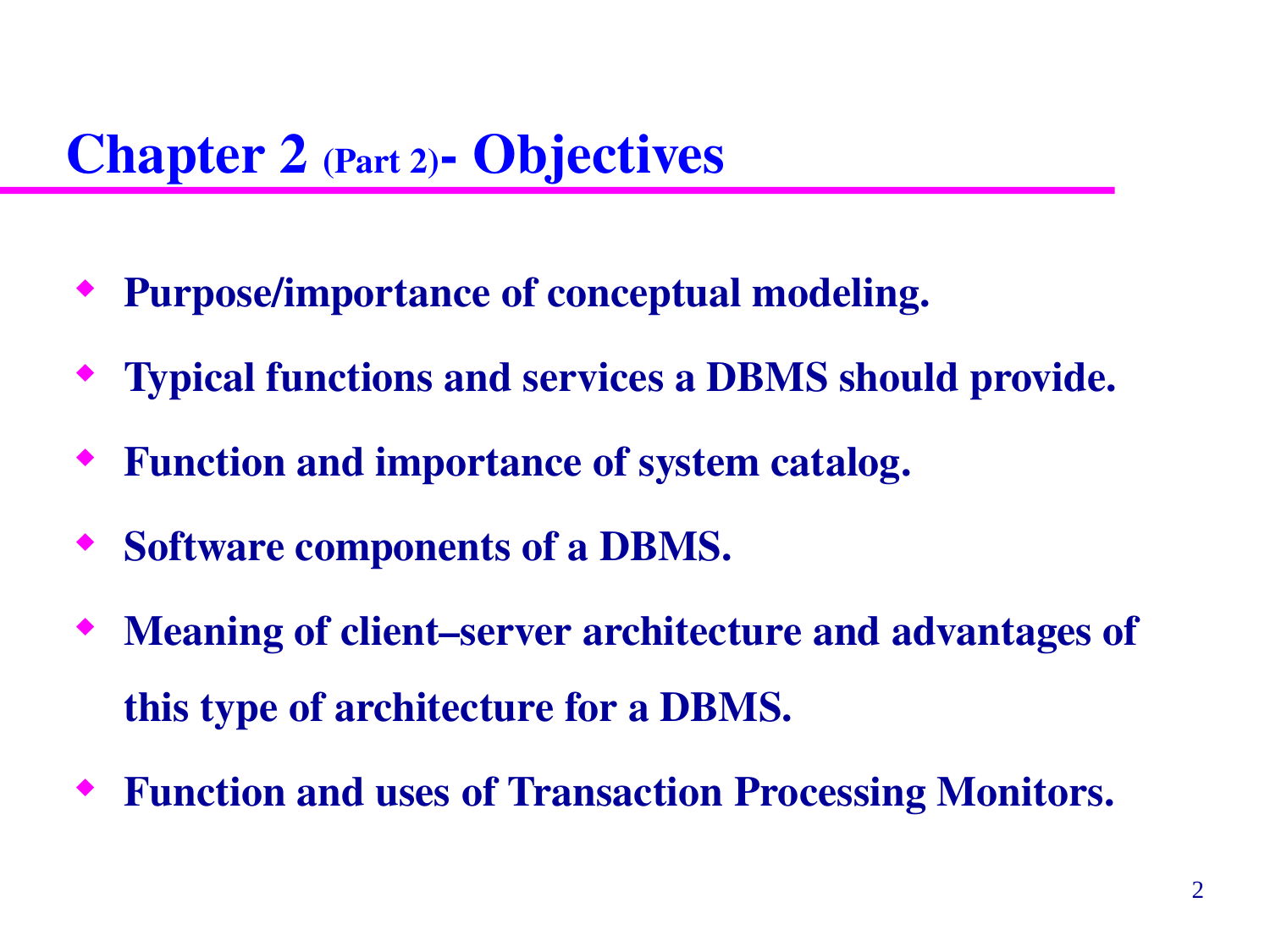

# Chapter 2 (Part 2)- Objectives
Purpose/importance of conceptual modeling.
Typical functions and services a DBMS should provide.
Function and importance of system catalog.
Software components of a DBMS.
Meaning of client–server architecture and advantages of this type of architecture for a DBMS.
Function and uses of Transaction Processing Monitors.

2